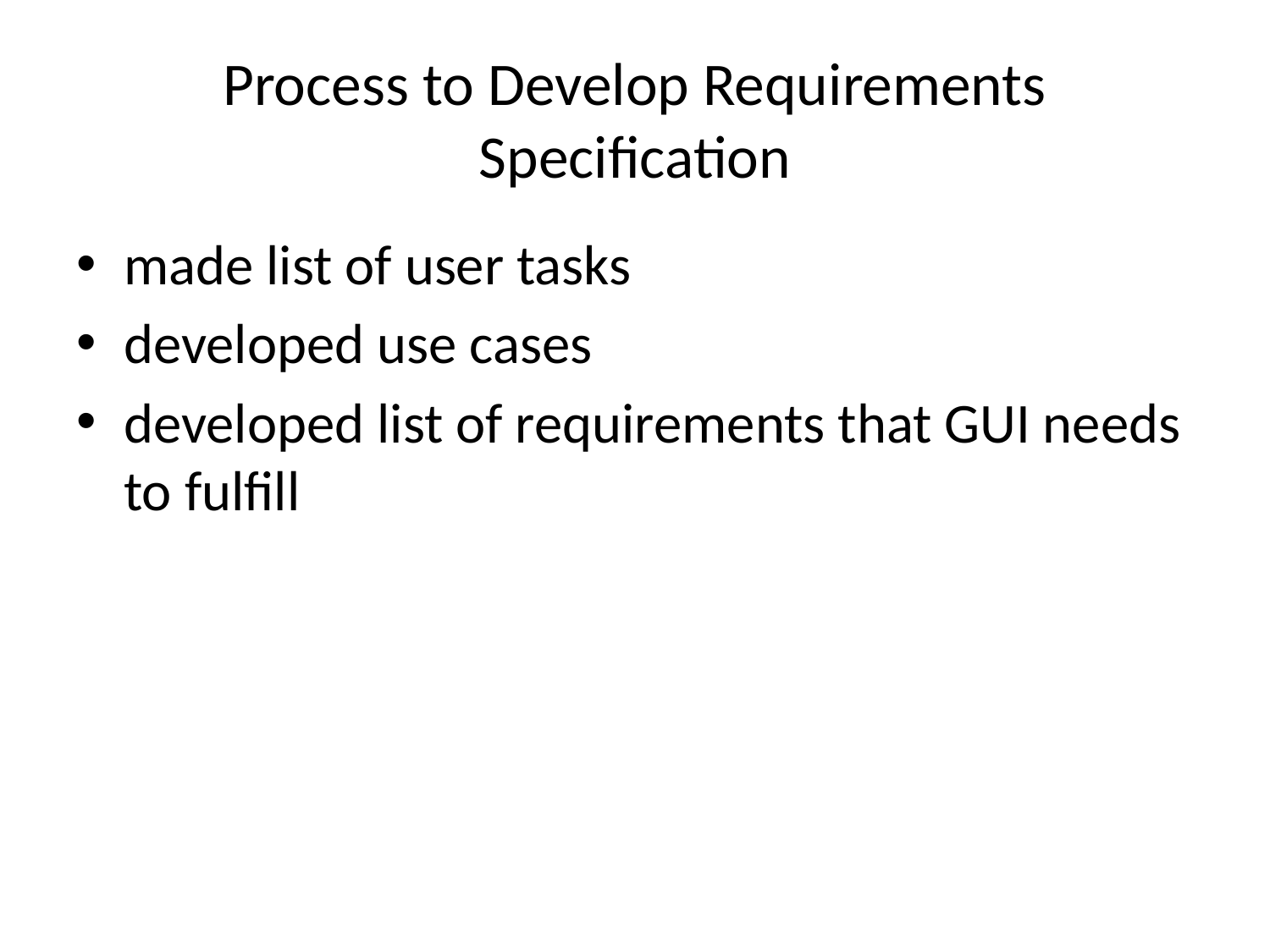

# Process to Develop Requirements Specification
made list of user tasks
developed use cases
developed list of requirements that GUI needs to fulfill